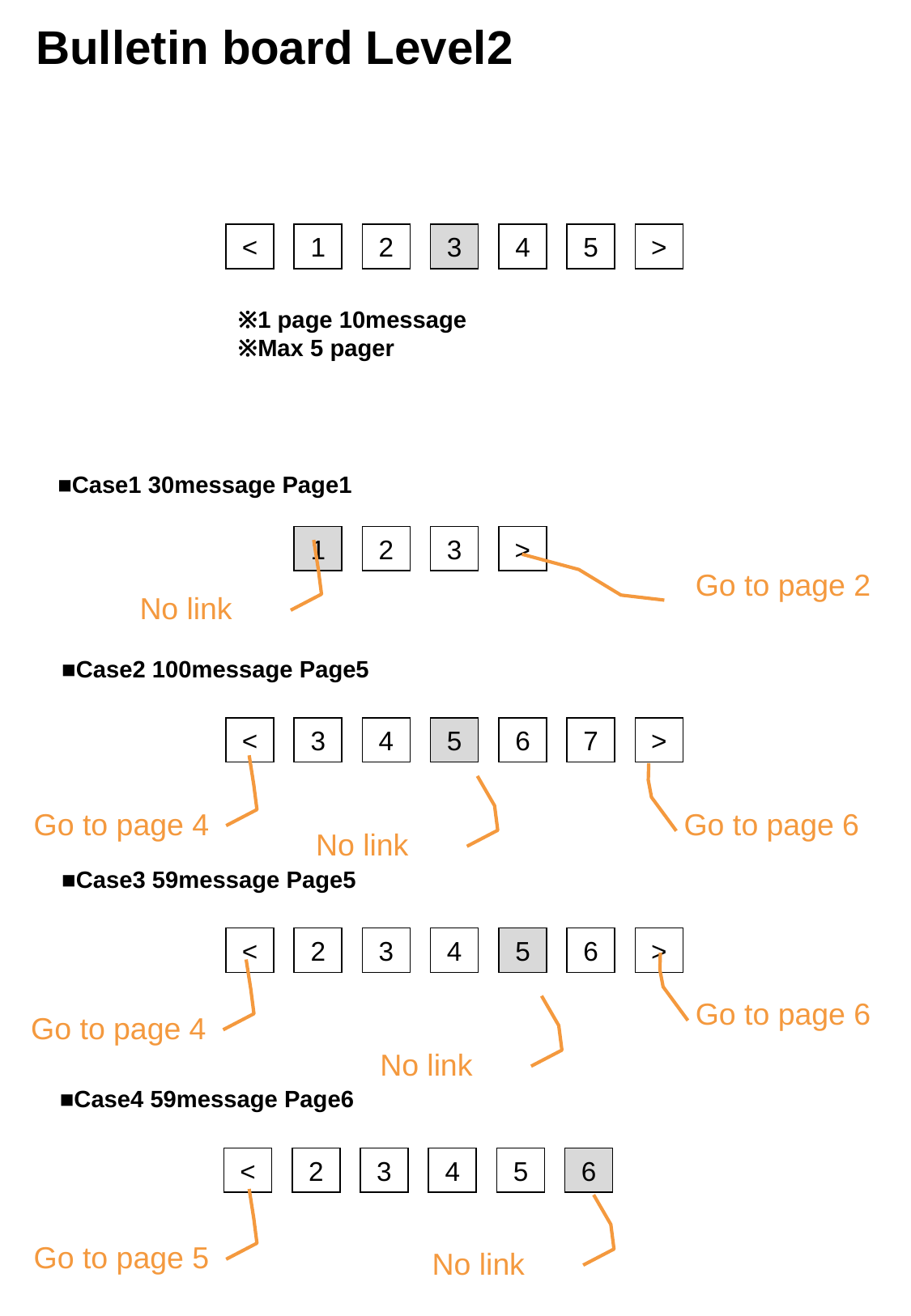

Bulletin board Level2
<
1
2
3
4
5
>
※1 page 10message
※Max 5 pager
■Case1 30message Page1
1
2
3
>
Go to page 2
No link
■Case2 100message Page5
<
3
4
5
6
7
>
Go to page 4
Go to page 6
No link
■Case3 59message Page5
<
2
3
4
5
6
>
Go to page 6
Go to page 4
No link
■Case4 59message Page6
<
2
3
4
5
6
Go to page 5
No link